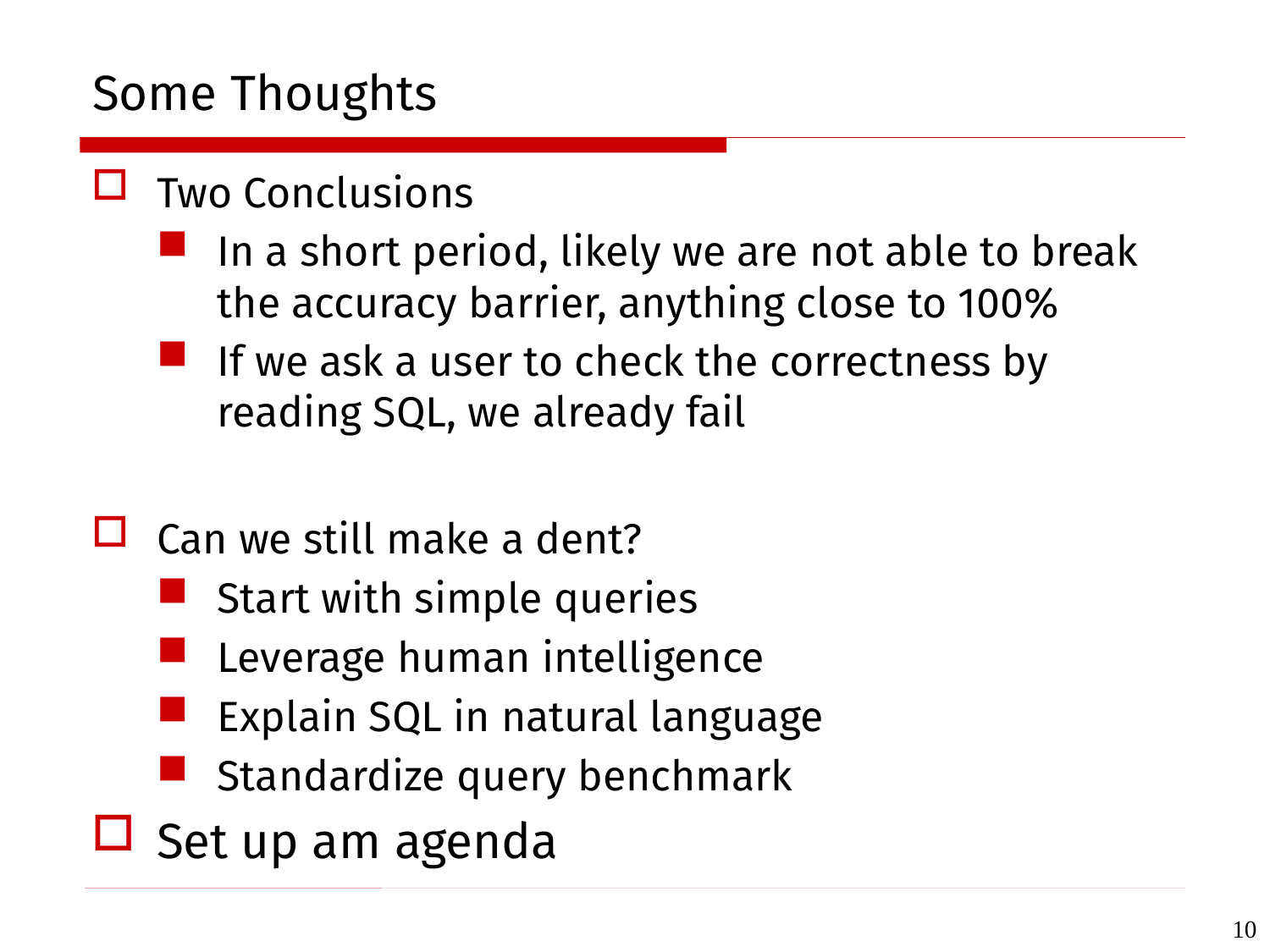

# Some Thoughts
Two Conclusions
In a short period, likely we are not able to break the accuracy barrier, anything close to 100%
If we ask a user to check the correctness by reading SQL, we already fail

Can we still make a dent?
Start with simple queries
Leverage human intelligence
Explain SQL in natural language
Standardize query benchmark
Set up am agenda

10